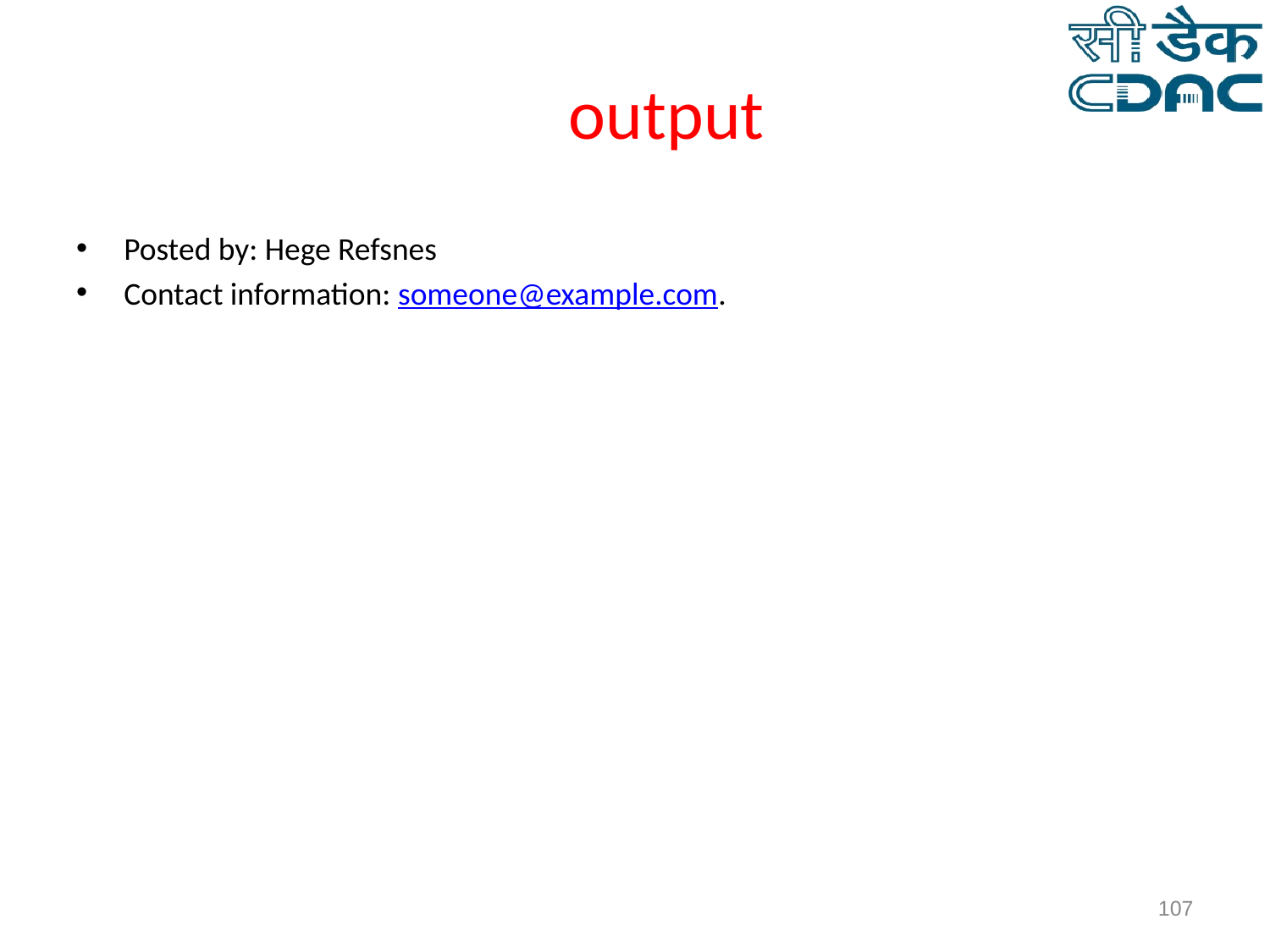

# output
Posted by: Hege Refsnes
Contact information: someone@example.com.

107